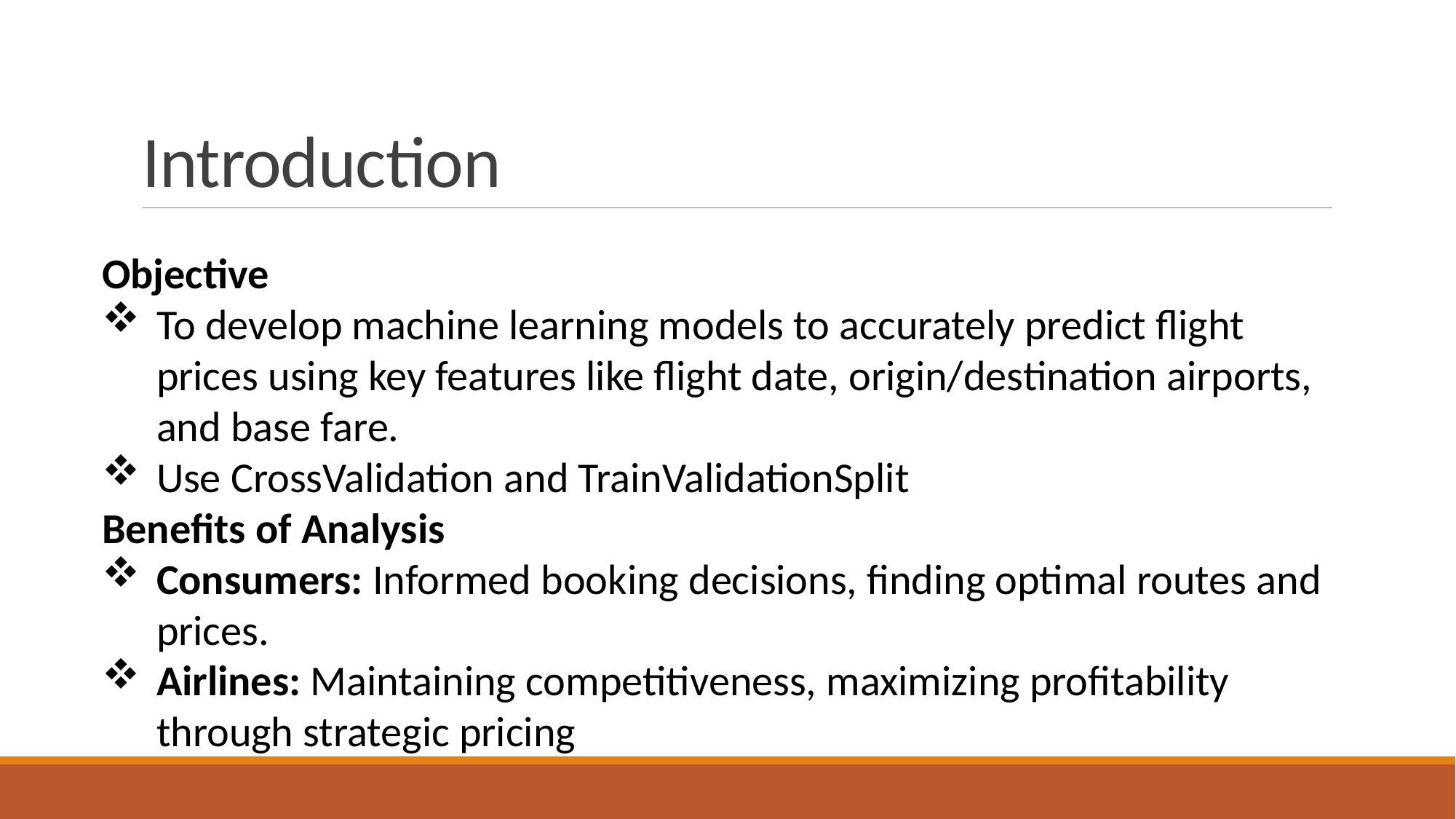

# Introduction
Objective
To develop machine learning models to accurately predict flight prices using key features like flight date, origin/destination airports, and base fare.
Use CrossValidation and TrainValidationSplit
Benefits of Analysis
Consumers: Informed booking decisions, finding optimal routes and prices.
Airlines: Maintaining competitiveness, maximizing profitability through strategic pricing